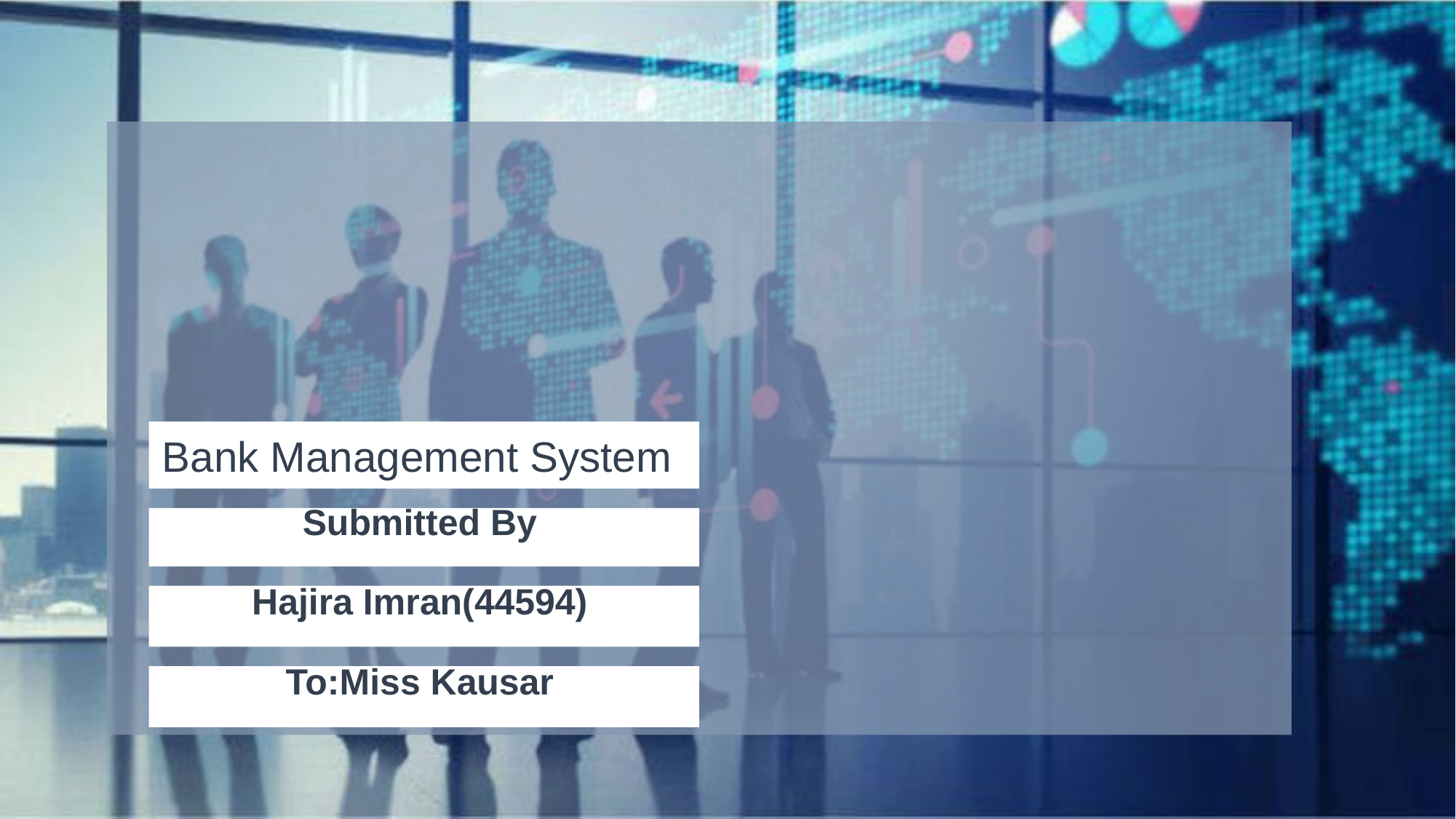

Bank Management Systeme
Submitted By

Hajira Imran(44594)

To:Miss Kausar